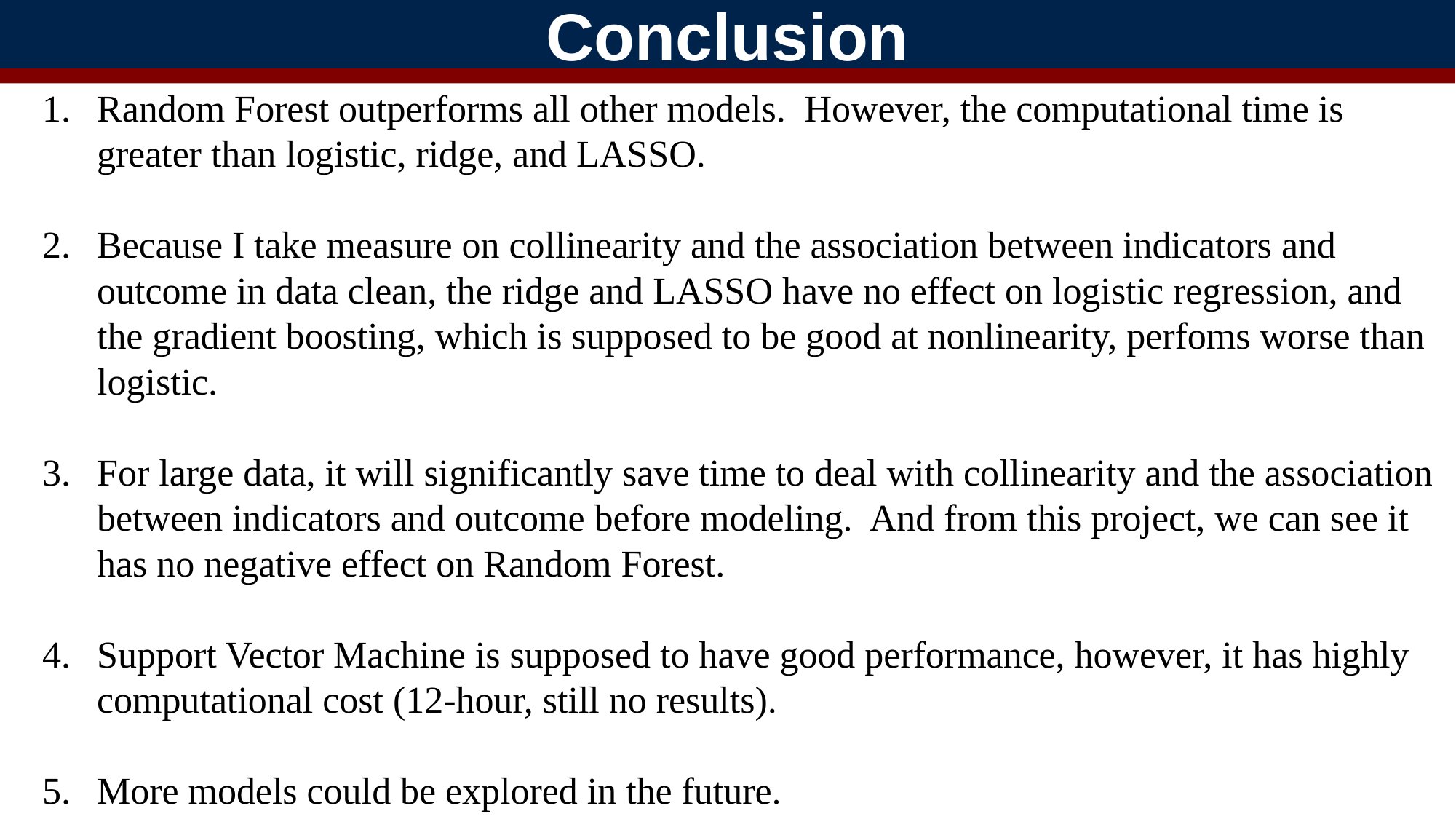

Conclusion

Random Forest outperforms all other models.  However, the computational time is greater than logistic, ridge, and LASSO.

Because I take measure on collinearity and the association between indicators and outcome in data clean, the ridge and LASSO have no effect on logistic regression, and the gradient boosting, which is supposed to be good at nonlinearity, perfoms worse than logistic.

For large data, it will significantly save time to deal with collinearity and the association between indicators and outcome before modeling.  And from this project, we can see it has no negative effect on Random Forest.

Support Vector Machine is supposed to have good performance, however, it has highly computational cost (12-hour, still no results).

More models could be explored in the future.